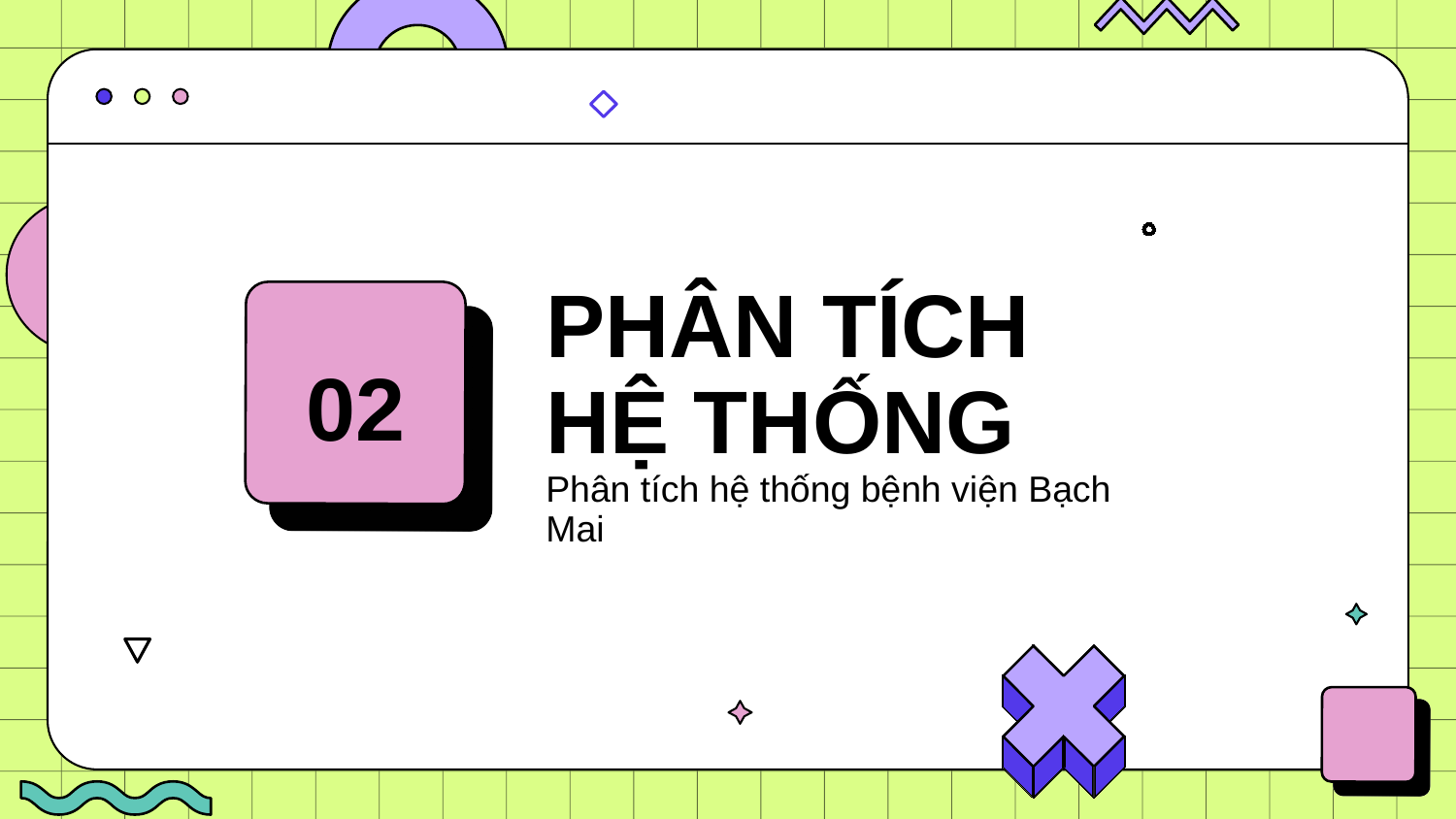

# PHÂN TÍCH HỆ THỐNG

02
Phân tích hệ thống bệnh viện Bạch Mai